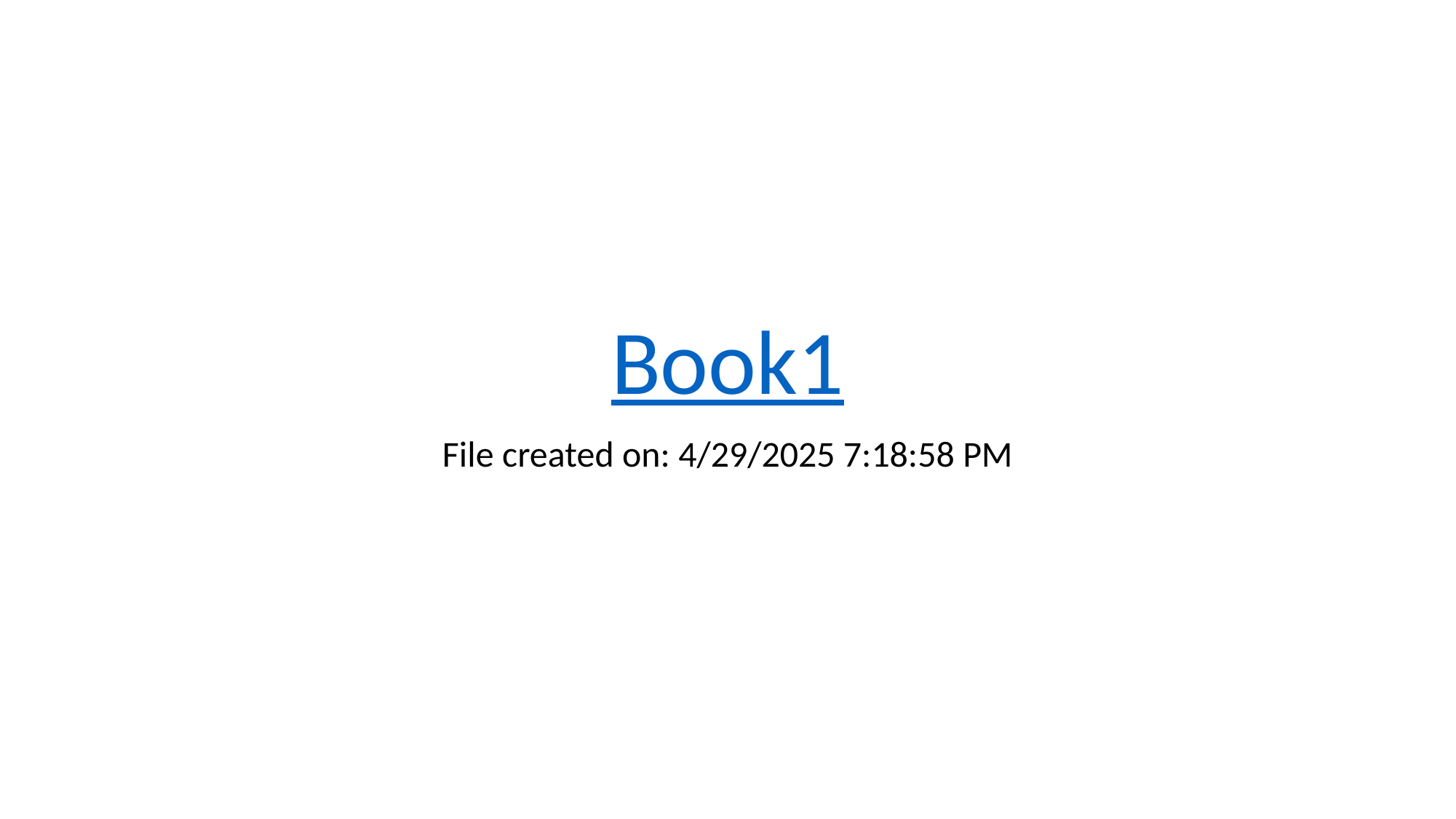

# Book1
File created on: 4/29/2025 7:18:58 PM